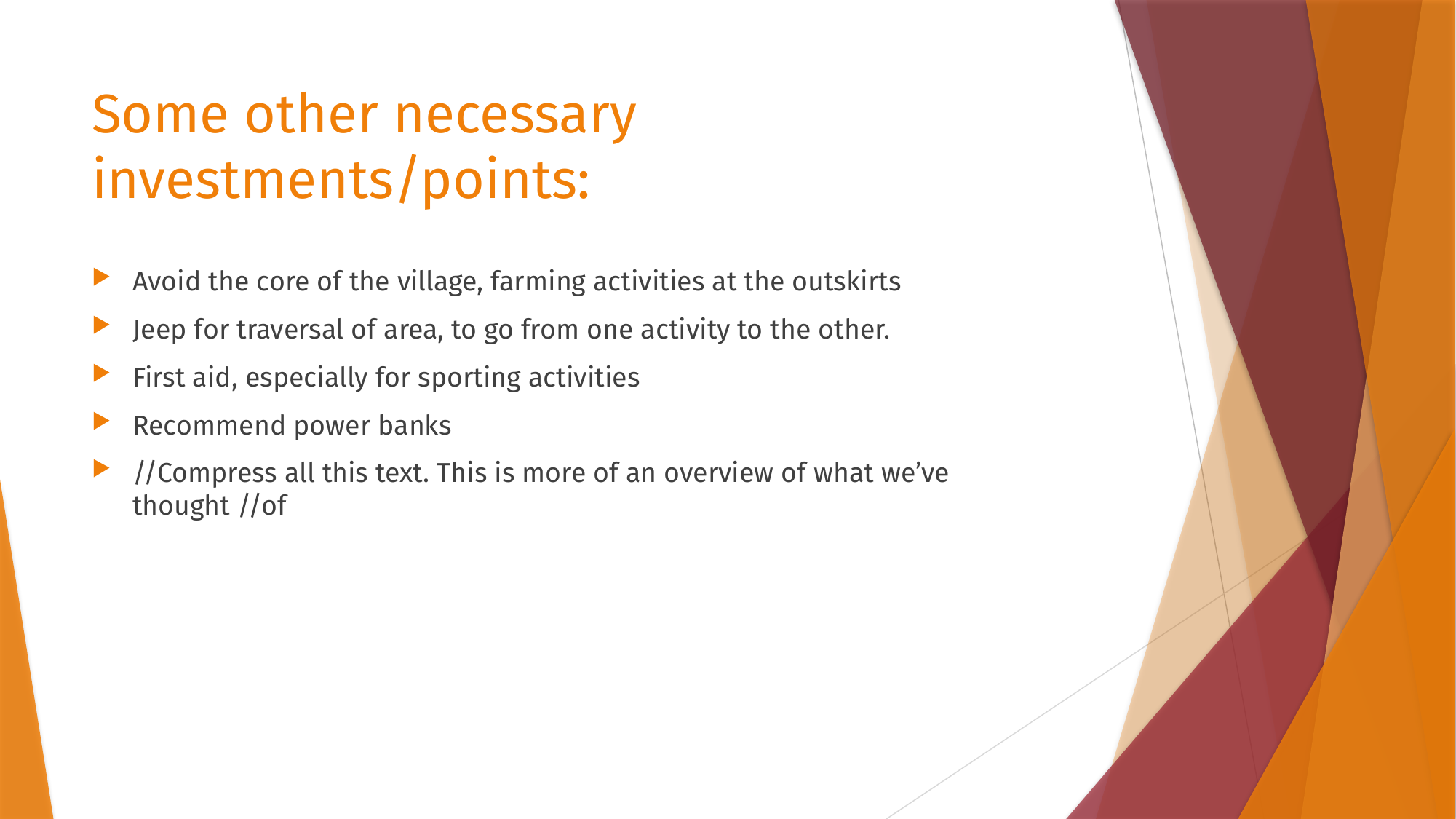

# Some other necessary investments/points:
Avoid the core of the village, farming activities at the outskirts
Jeep for traversal of area, to go from one activity to the other.
First aid, especially for sporting activities
Recommend power banks
//Compress all this text. This is more of an overview of what we’ve thought //of